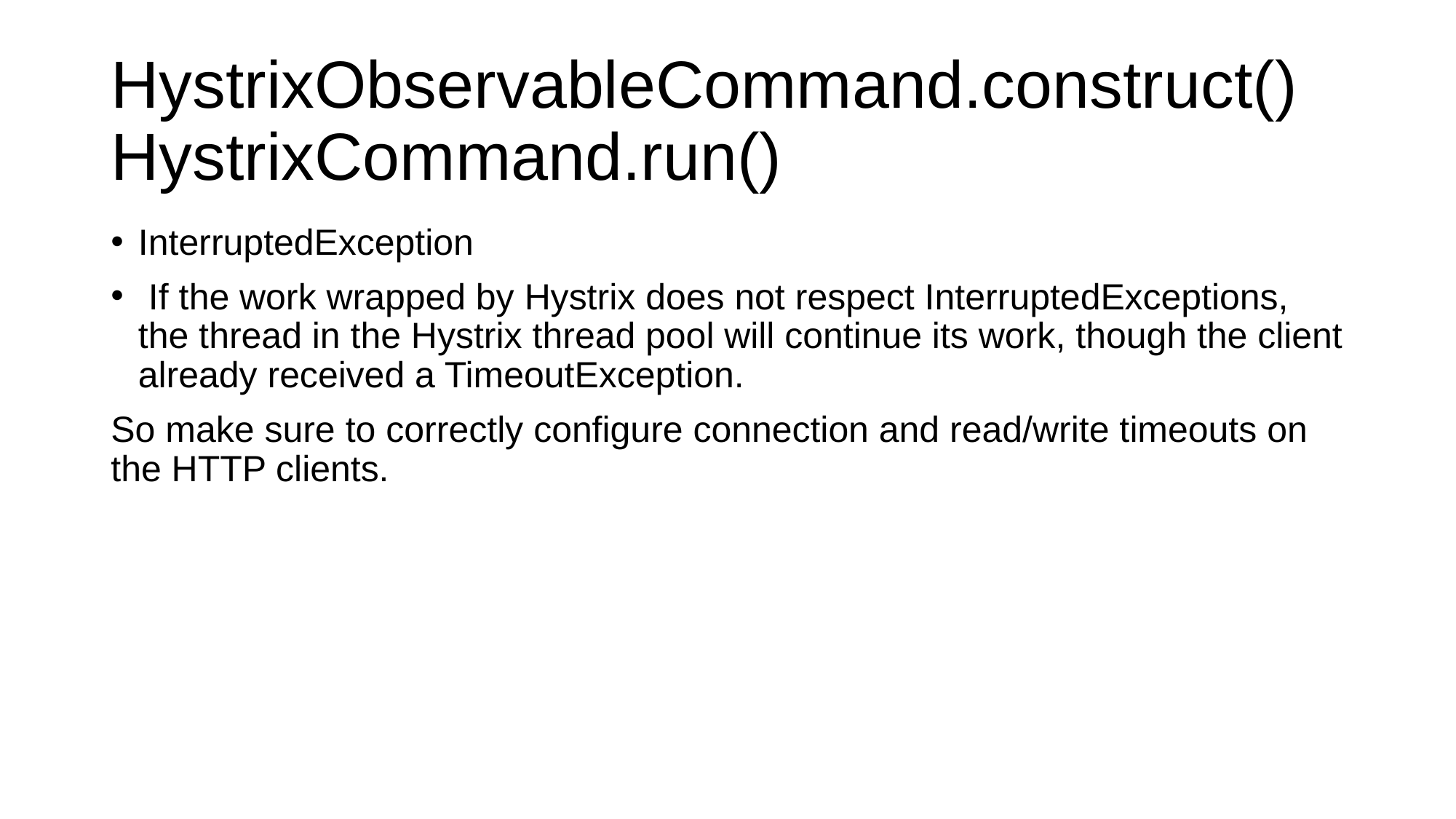

# HystrixObservableCommand.construct() HystrixCommand.run()
InterruptedException
 If the work wrapped by Hystrix does not respect InterruptedExceptions, the thread in the Hystrix thread pool will continue its work, though the client already received a TimeoutException.
So make sure to correctly configure connection and read/write timeouts on the HTTP clients.